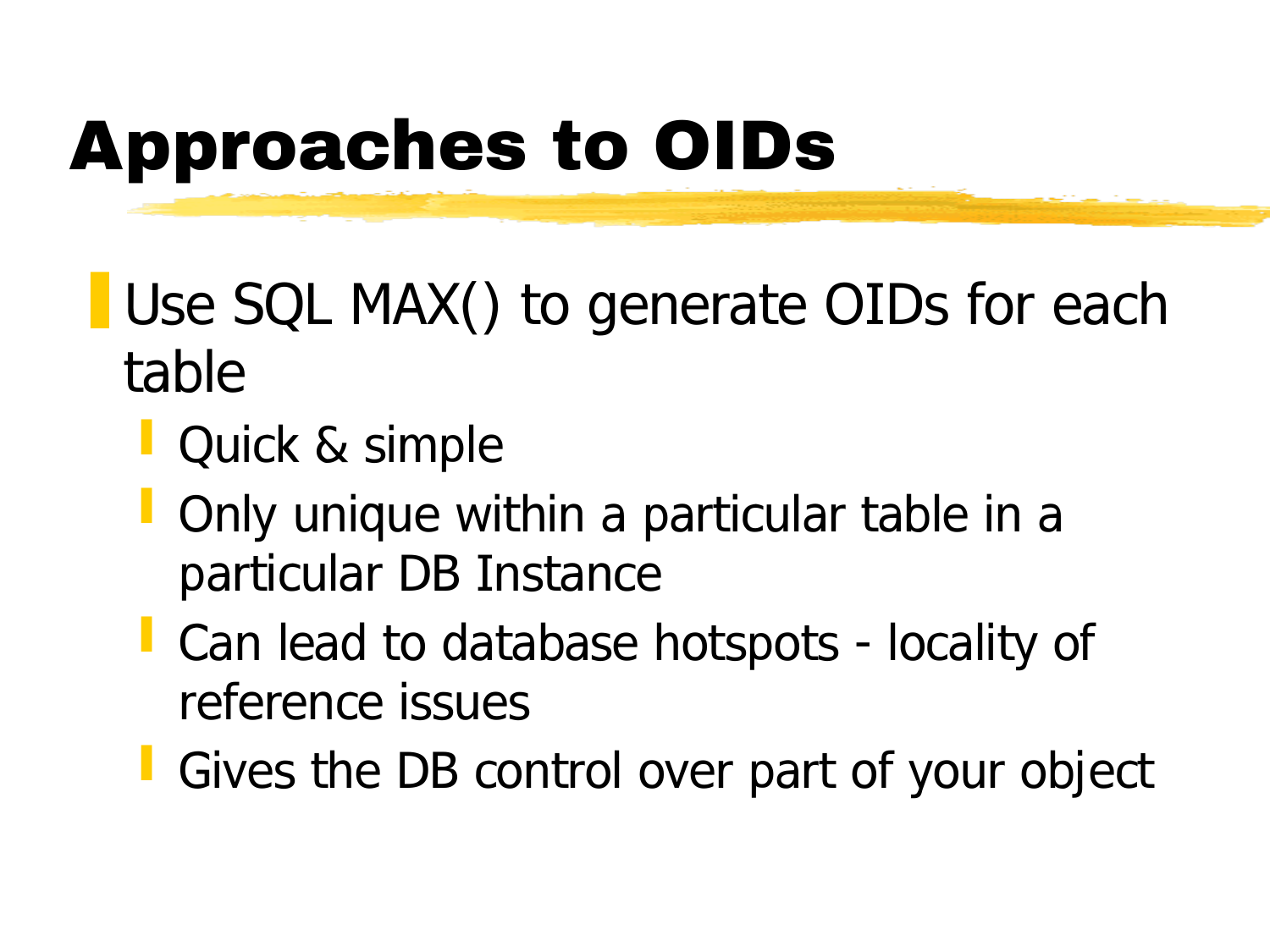

# Approaches to OIDs
Use SQL MAX() to generate OIDs for each table
Quick & simple
Only unique within a particular table in a particular DB Instance
Can lead to database hotspots - locality of reference issues
Gives the DB control over part of your object